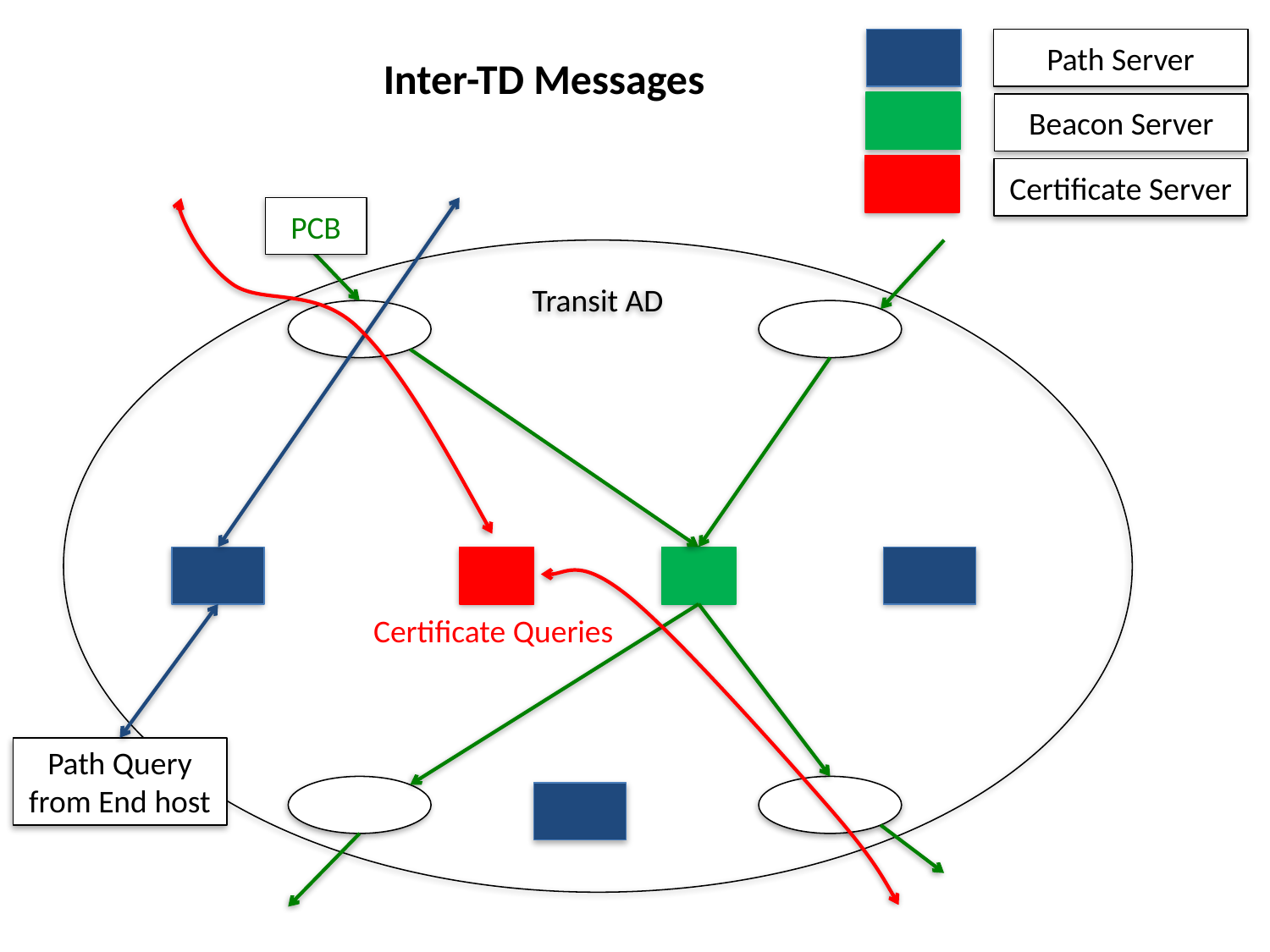

Path Server
Inter-TD Messages

Beacon Server

Certificate Server
PCB

Transit AD

Certificate Queries
Path Query from End host